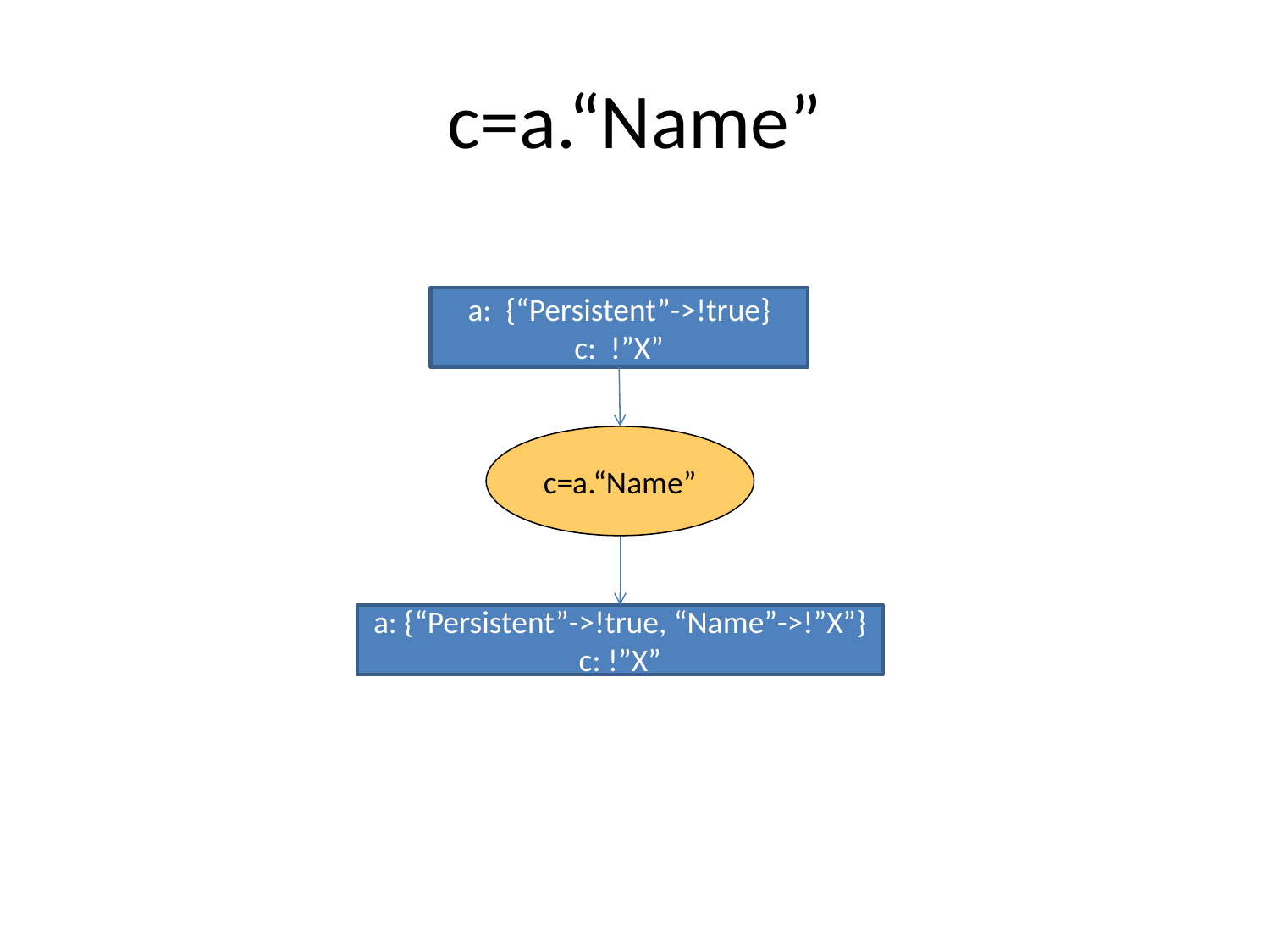

# c=a.“Name”
a:  {“Persistent”->!true}
c:  !”X”
c=a.“Name”
a: {“Persistent”->!true, “Name”->!”X”}
c: !”X”